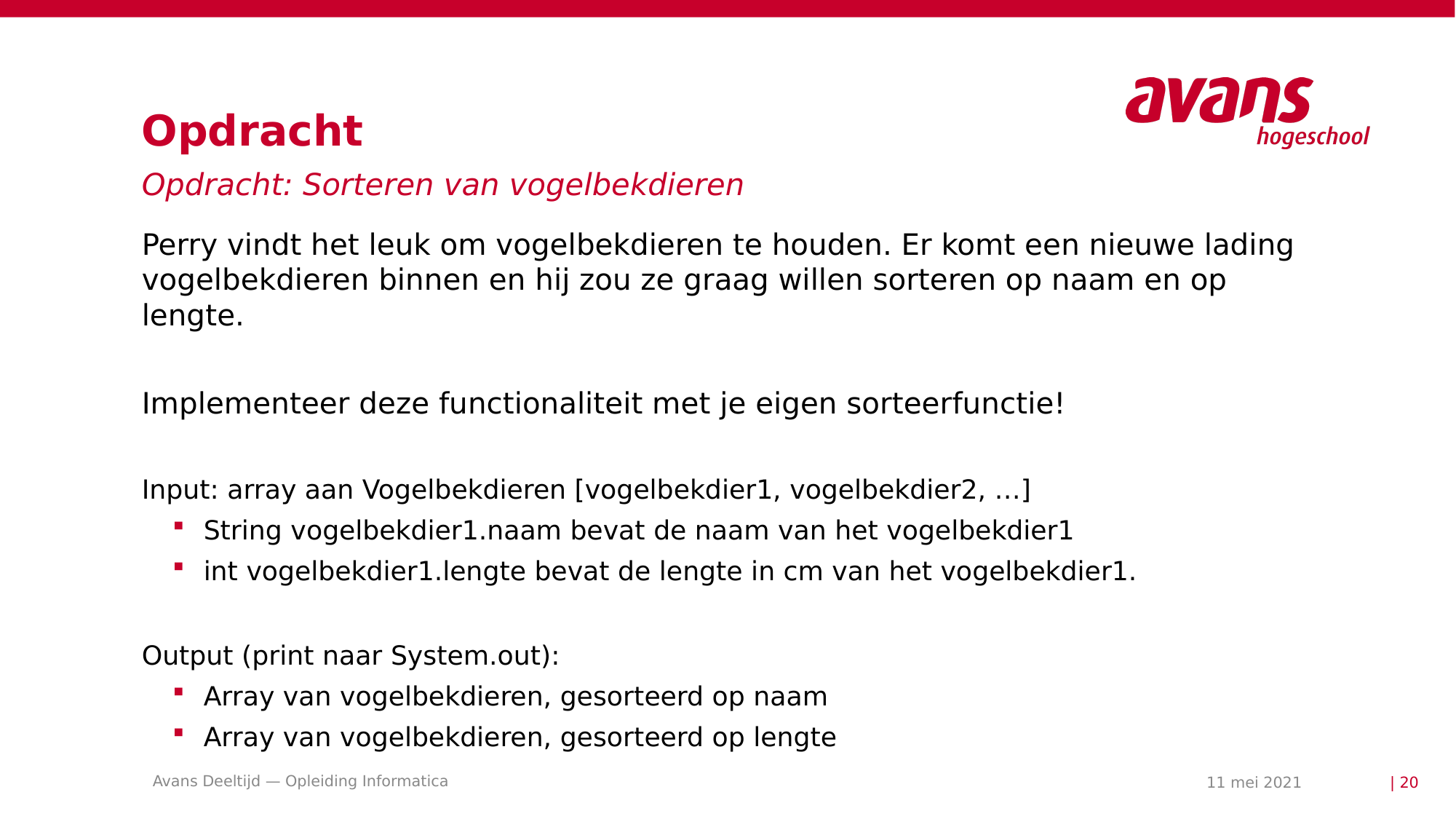

# Opdracht
Opdracht: Sorteren van vogelbekdieren
Perry vindt het leuk om vogelbekdieren te houden. Er komt een nieuwe lading vogelbekdieren binnen en hij zou ze graag willen sorteren op naam en op lengte.

Implementeer deze functionaliteit met je eigen sorteerfunctie!

Input: array aan Vogelbekdieren [vogelbekdier1, vogelbekdier2, …]
String vogelbekdier1.naam bevat de naam van het vogelbekdier1
int vogelbekdier1.lengte bevat de lengte in cm van het vogelbekdier1.

Output (print naar System.out):
Array van vogelbekdieren, gesorteerd op naam
Array van vogelbekdieren, gesorteerd op lengte

Avans Deeltijd — Opleiding Informatica
11 mei 2021
| 20